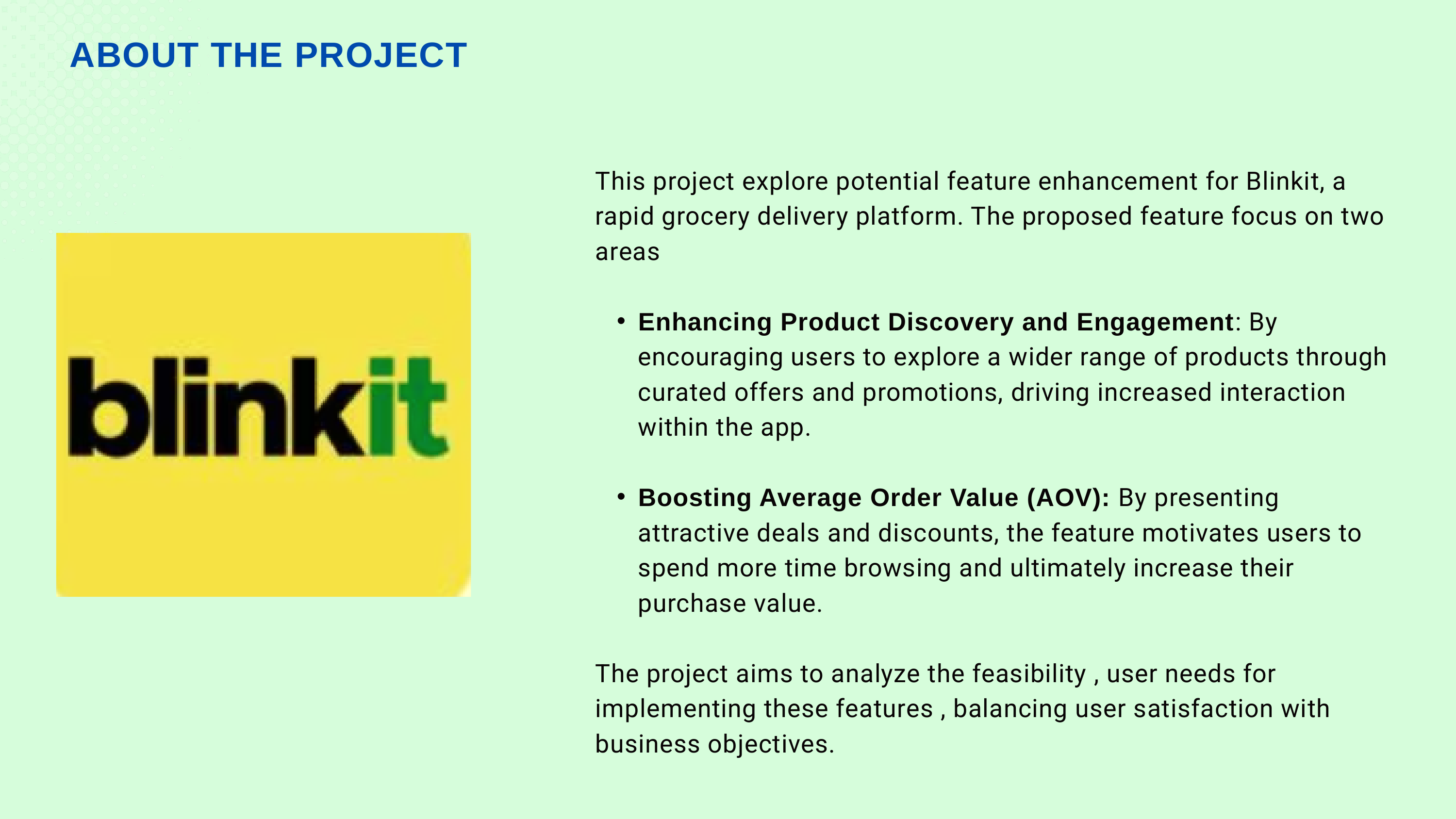

ABOUT THE PROJECT
This project explore potential feature enhancement for Blinkit, a rapid grocery delivery platform. The proposed feature focus on two areas

Enhancing Product Discovery and Engagement: By encouraging users to explore a wider range of products through curated offers and promotions, driving increased interaction within the app.

Boosting Average Order Value (AOV): By presenting attractive deals and discounts, the feature motivates users to spend more time browsing and ultimately increase their purchase value.

The project aims to analyze the feasibility , user needs for implementing these features , balancing user satisfaction with business objectives.